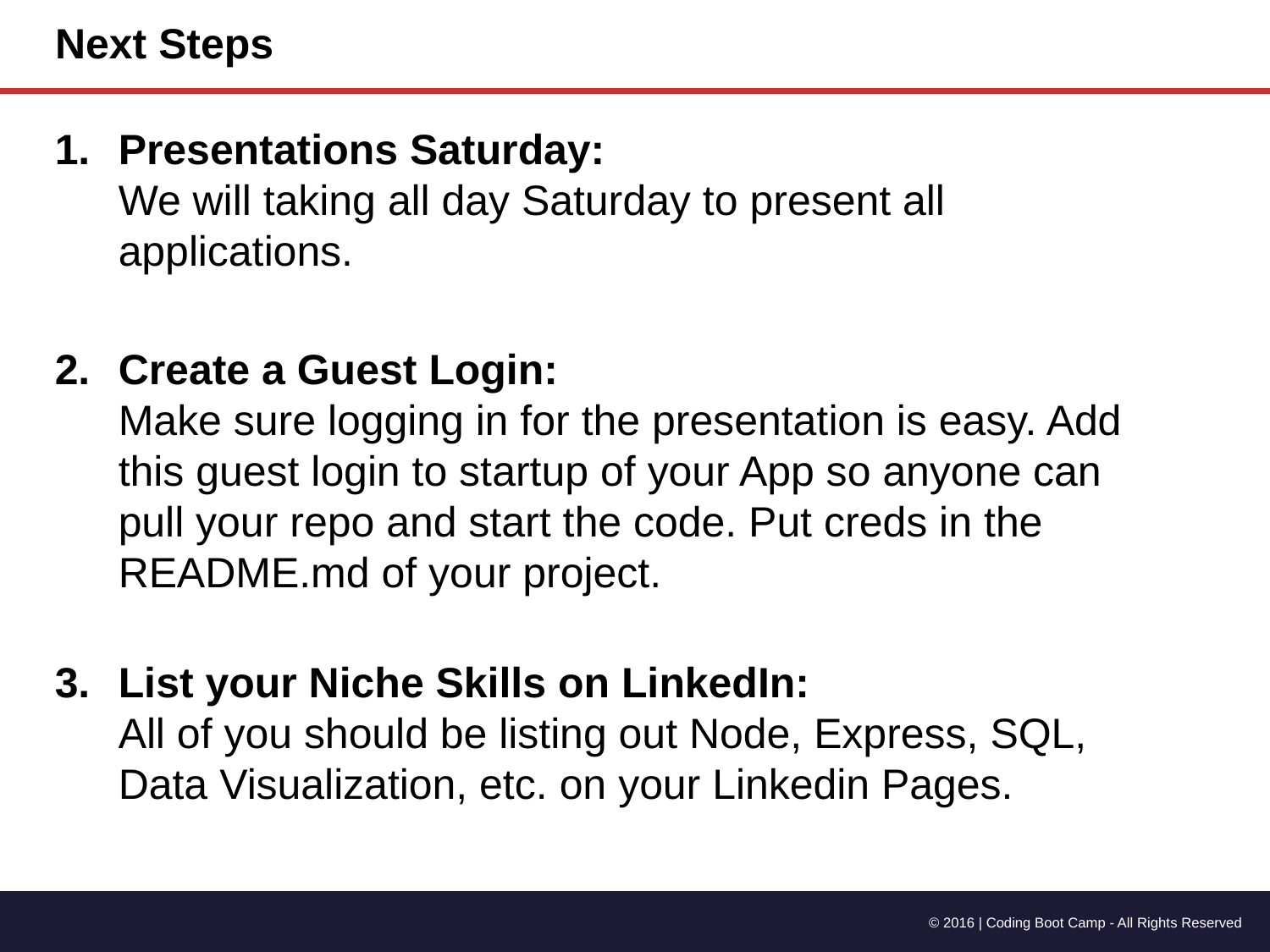

# Next Steps
Presentations Saturday:
We will taking all day Saturday to present all applications.

Create a Guest Login:
Make sure logging in for the presentation is easy. Add this guest login to startup of your App so anyone can pull your repo and start the code. Put creds in the README.md of your project.
List your Niche Skills on LinkedIn:
All of you should be listing out Node, Express, SQL, Data Visualization, etc. on your Linkedin Pages.